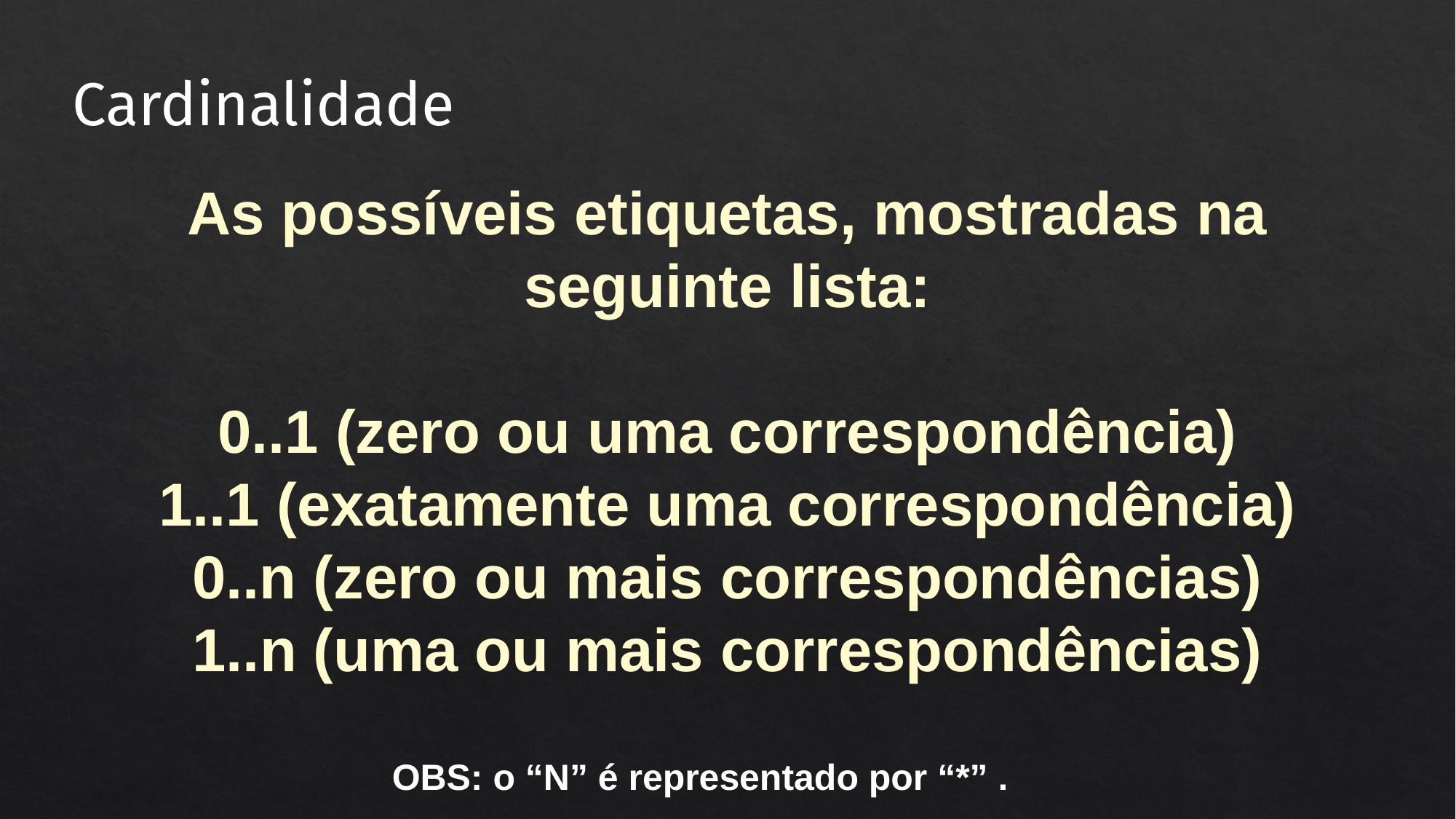

Cardinalidade
As possíveis etiquetas, mostradas na seguinte lista:

0..1 (zero ou uma correspondência)
1..1 (exatamente uma correspondência)
0..n (zero ou mais correspondências)
1..n (uma ou mais correspondências)
OBS: o “N” é representado por “*” .